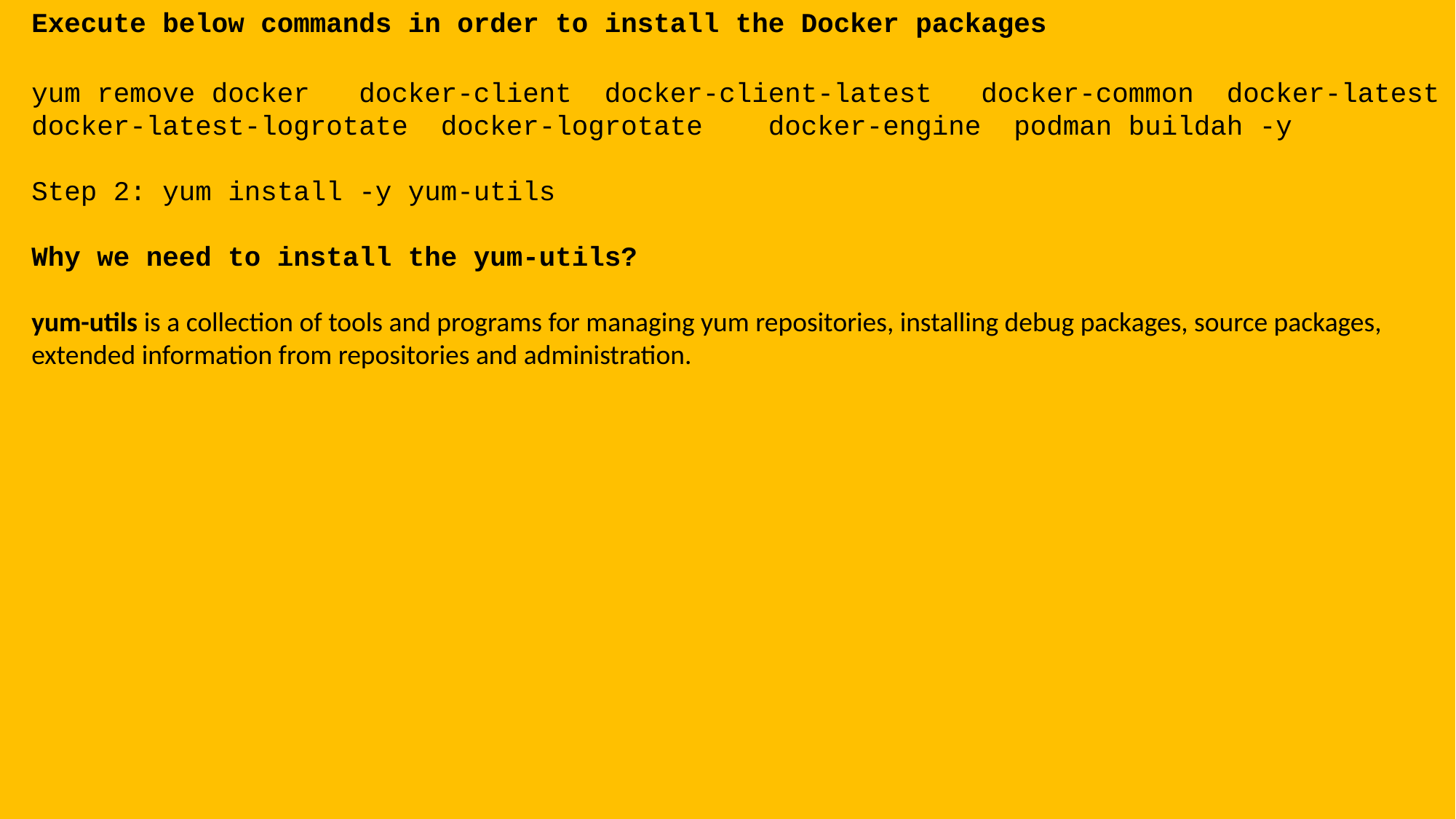

Execute below commands in order to install the Docker packages

yum remove docker   docker-client  docker-client-latest   docker-common  docker-latest docker-latest-logrotate  docker-logrotate    docker-engine  podman buildah -y

Step 2: yum install -y yum-utils

Why we need to install the yum-utils?

yum-utils is a collection of tools and programs for managing yum repositories, installing debug packages, source packages, extended information from repositories and administration.